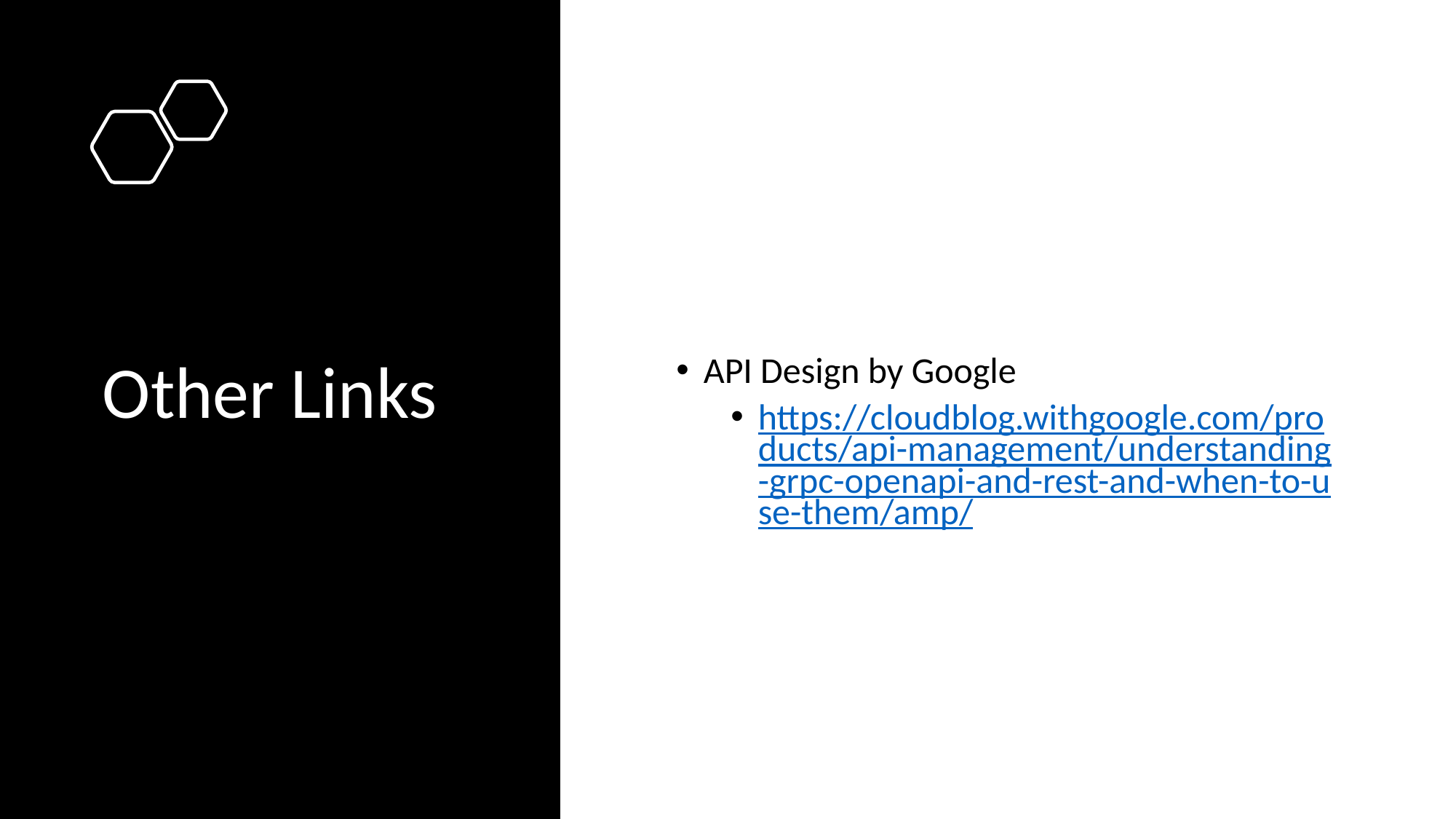

# Other Links
API Design by Google
https://cloudblog.withgoogle.com/products/api-management/understanding-grpc-openapi-and-rest-and-when-to-use-them/amp/